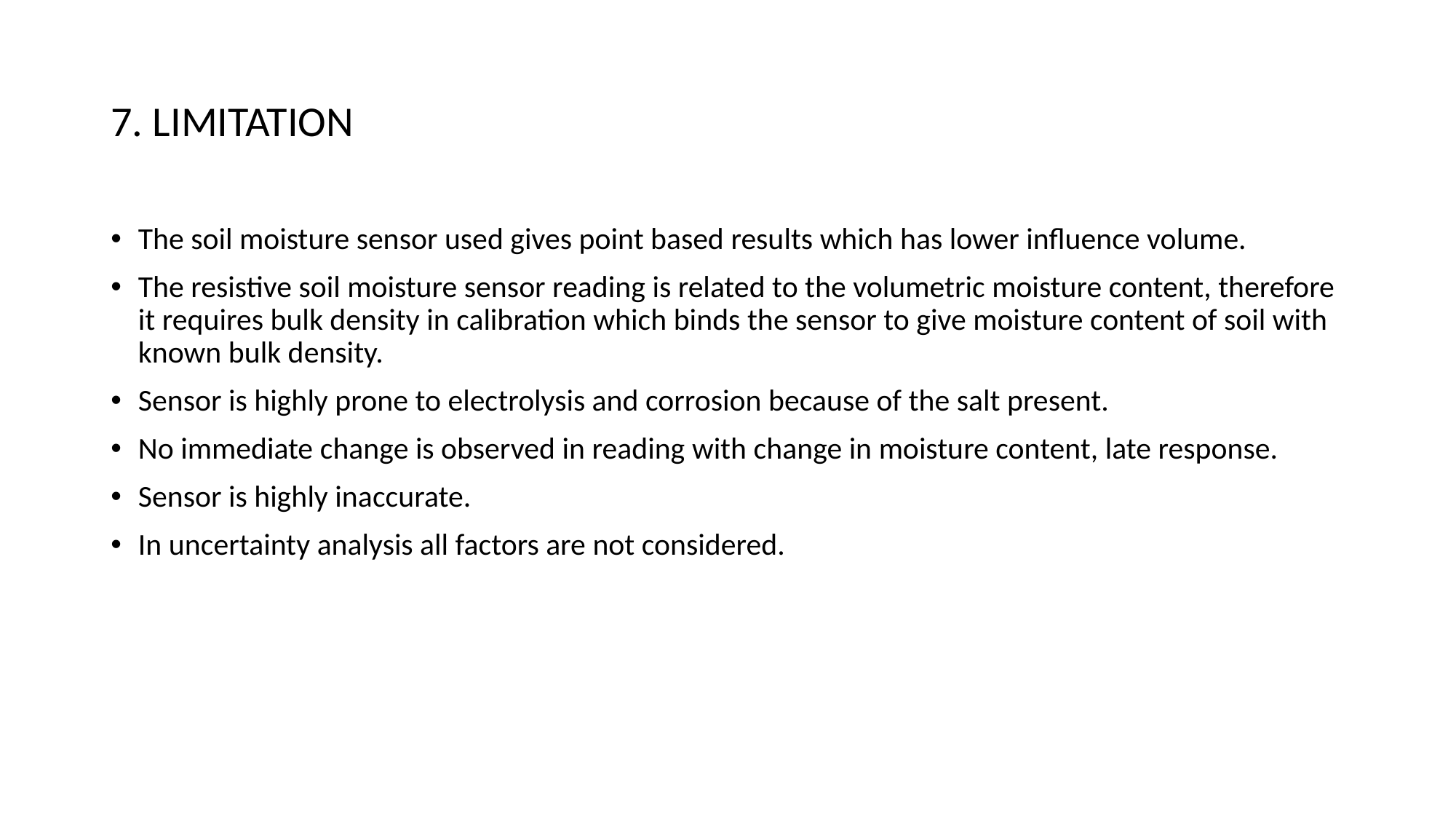

# 7. LIMITATION
The soil moisture sensor used gives point based results which has lower influence volume.
The resistive soil moisture sensor reading is related to the volumetric moisture content, therefore it requires bulk density in calibration which binds the sensor to give moisture content of soil with known bulk density.
Sensor is highly prone to electrolysis and corrosion because of the salt present.
No immediate change is observed in reading with change in moisture content, late response.
Sensor is highly inaccurate.
In uncertainty analysis all factors are not considered.